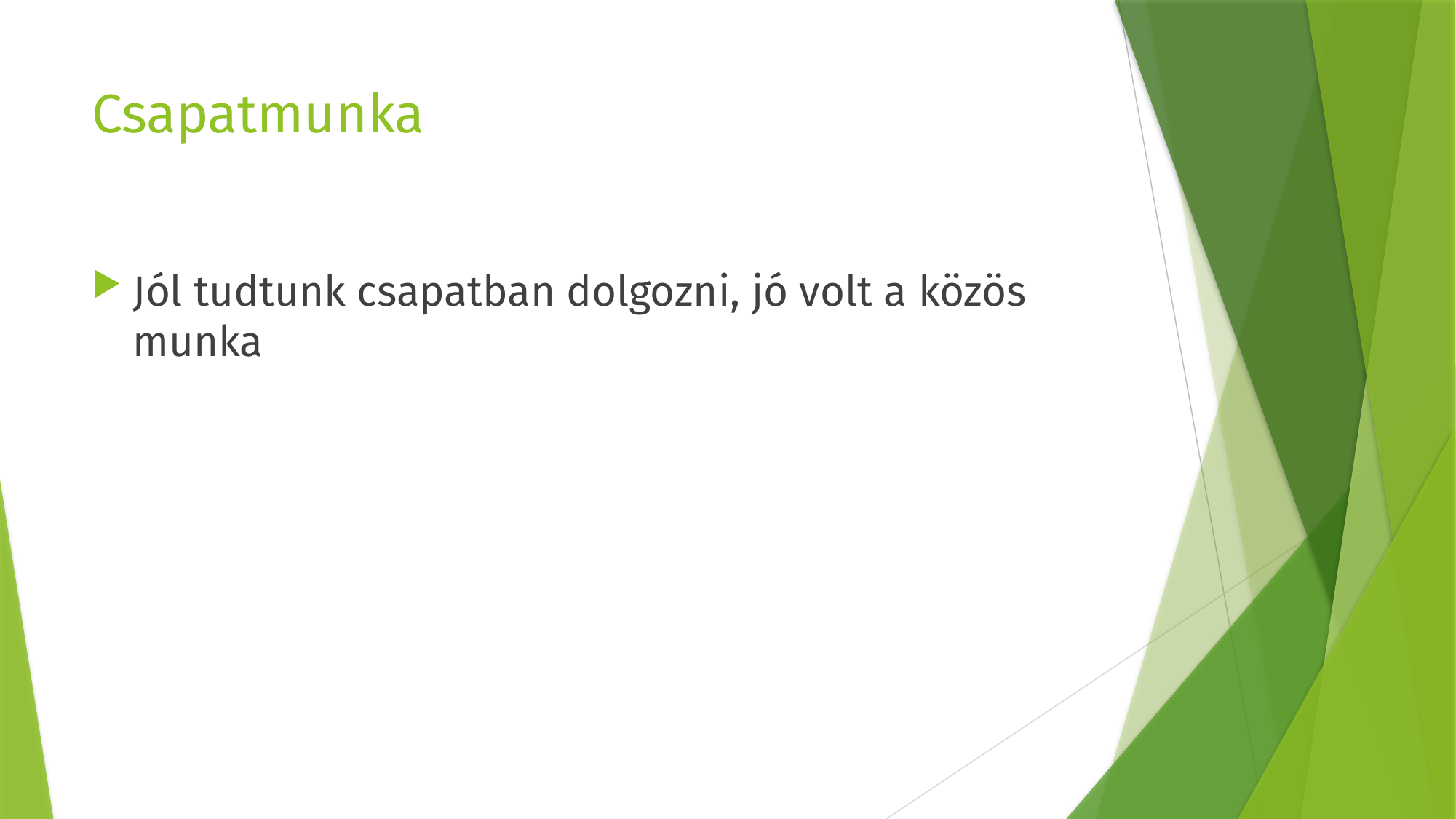

# Csapatmunka
Jól tudtunk csapatban dolgozni, jó volt a közös munka